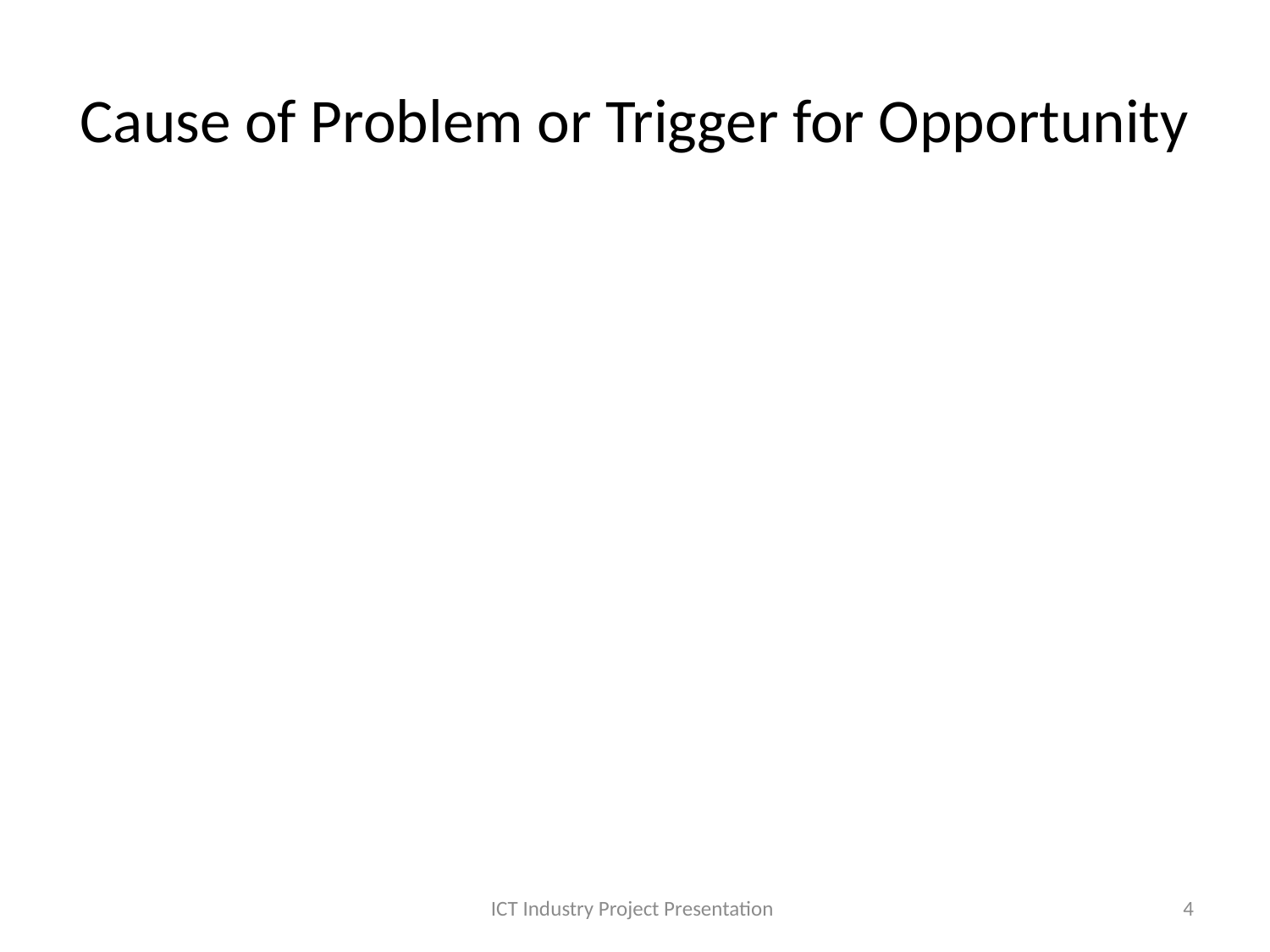

# Cause of Problem or Trigger for Opportunity

ICT Industry Project Presentation
4